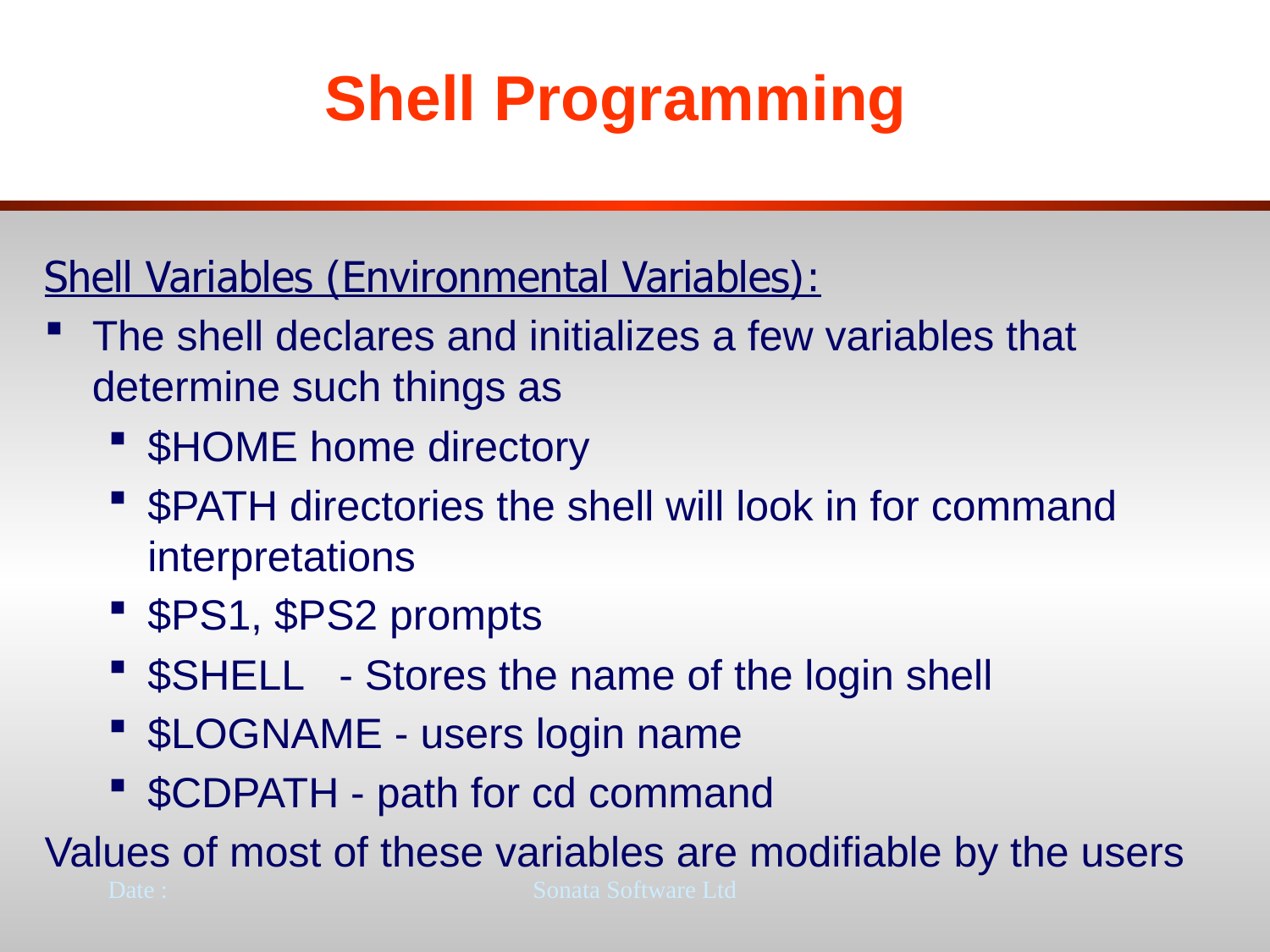

# Shell Programming
Shell Variables (Environmental Variables):
The shell declares and initializes a few variables that determine such things as
$HOME home directory
$PATH directories the shell will look in for command interpretations
$PS1, $PS2 prompts
$SHELL   - Stores the name of the login shell
$LOGNAME - users login name
$CDPATH - path for cd command
Values of most of these variables are modifiable by the users
Date :
Sonata Software Ltd